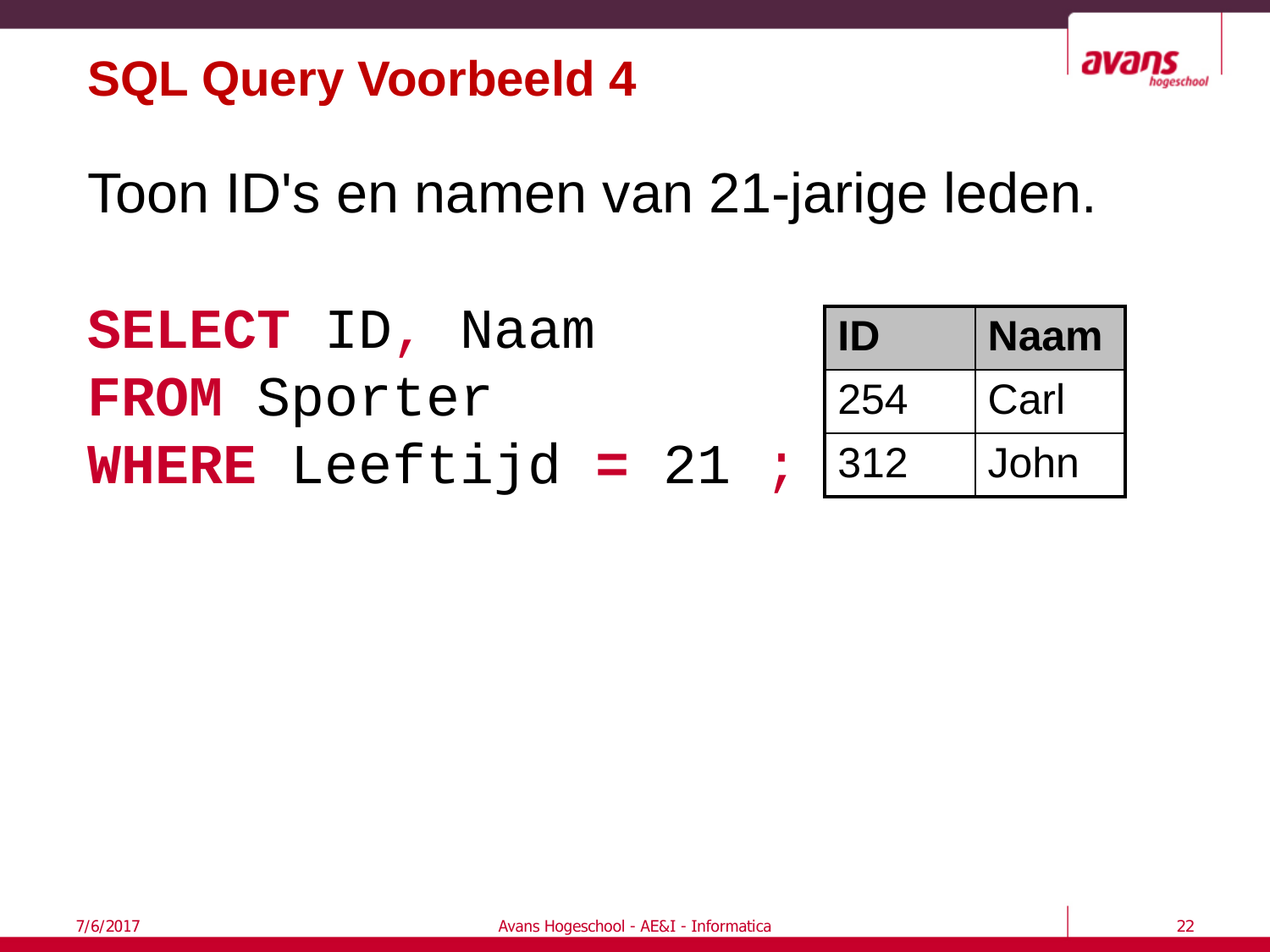

# SQL Query Voorbeeld 4
Toon ID's en namen van 21-jarige leden.

SELECT ID, Naam
FROM Sporter
WHERE Leeftijd = 21 ;
| ID | Naam |
| --- | --- |
| 254 | Carl |
| 312 | John |
7/6/2017
Avans Hogeschool - AE&I - Informatica
22